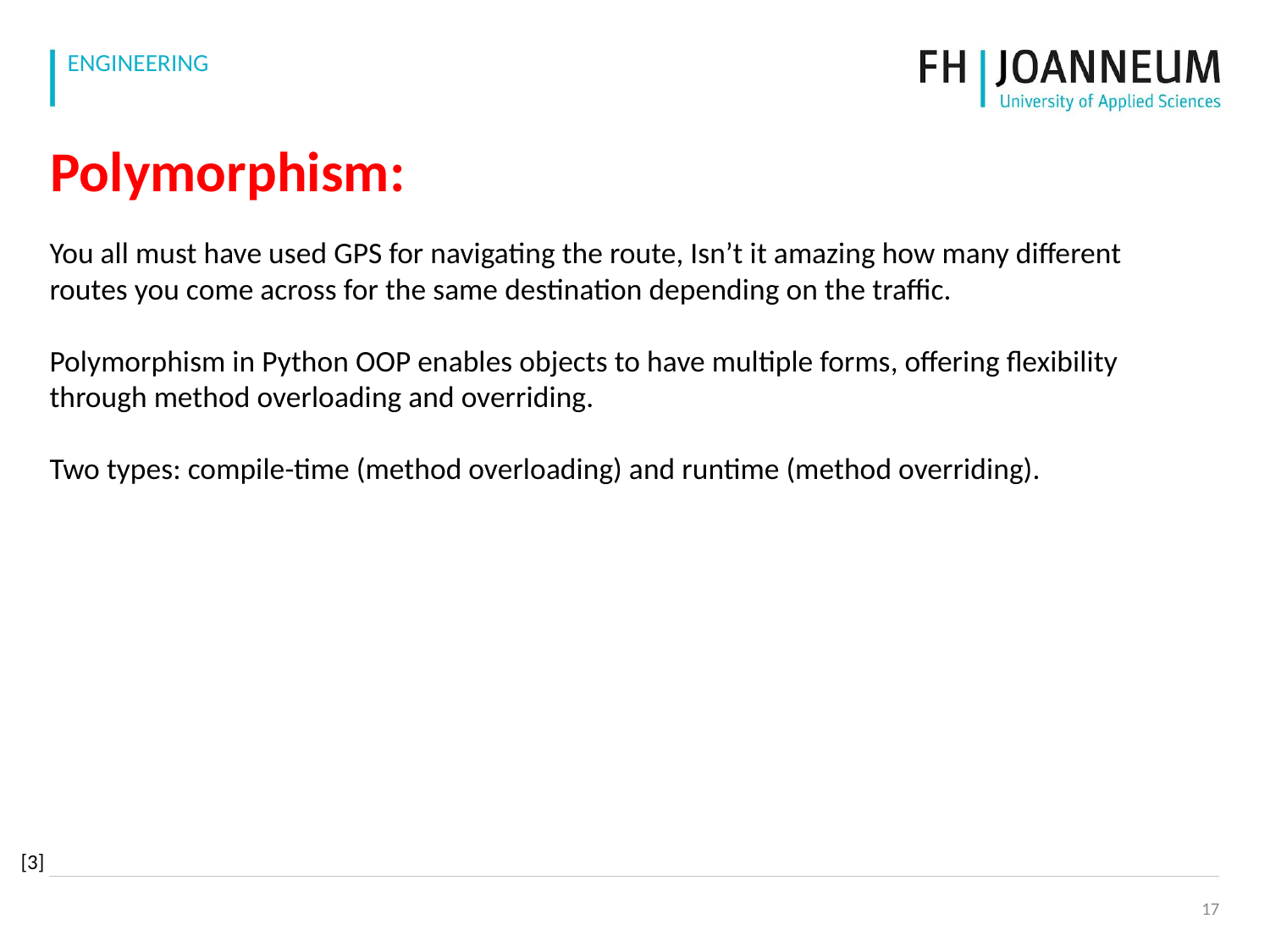

# Polymorphism:
You all must have used GPS for navigating the route, Isn’t it amazing how many different routes you come across for the same destination depending on the traffic.

Polymorphism in Python OOP enables objects to have multiple forms, offering flexibility through method overloading and overriding.

Two types: compile-time (method overloading) and runtime (method overriding).

[3]

17